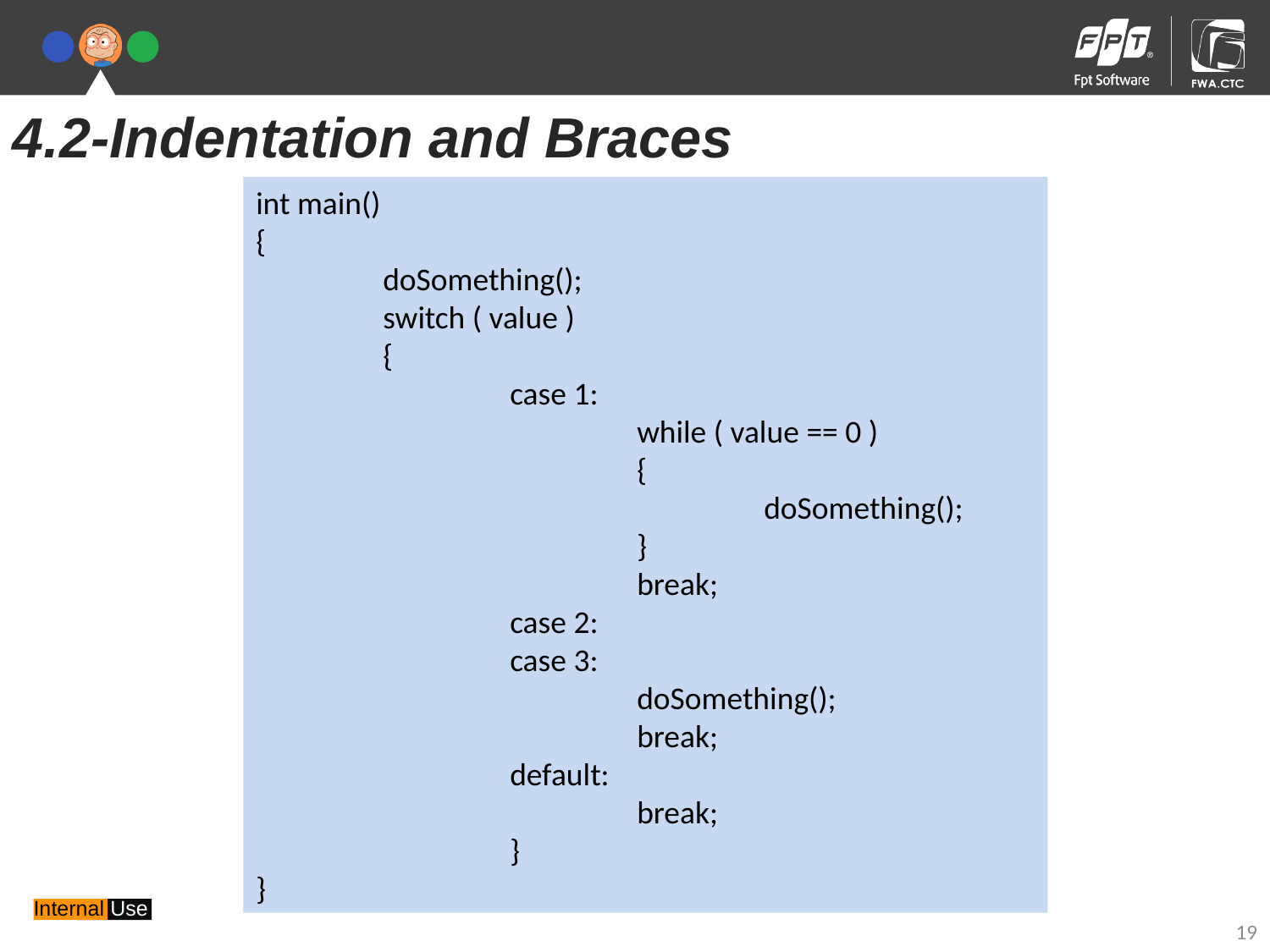

4.2-Indentation and Braces
int main()
{
	doSomething();
	switch ( value )
	{
		case 1:
		while ( value == 0 )
		{
			doSomething();
		}
			break;
case 2:
case 3:
	doSomething();
	break;
default:
	break;
}
}
19